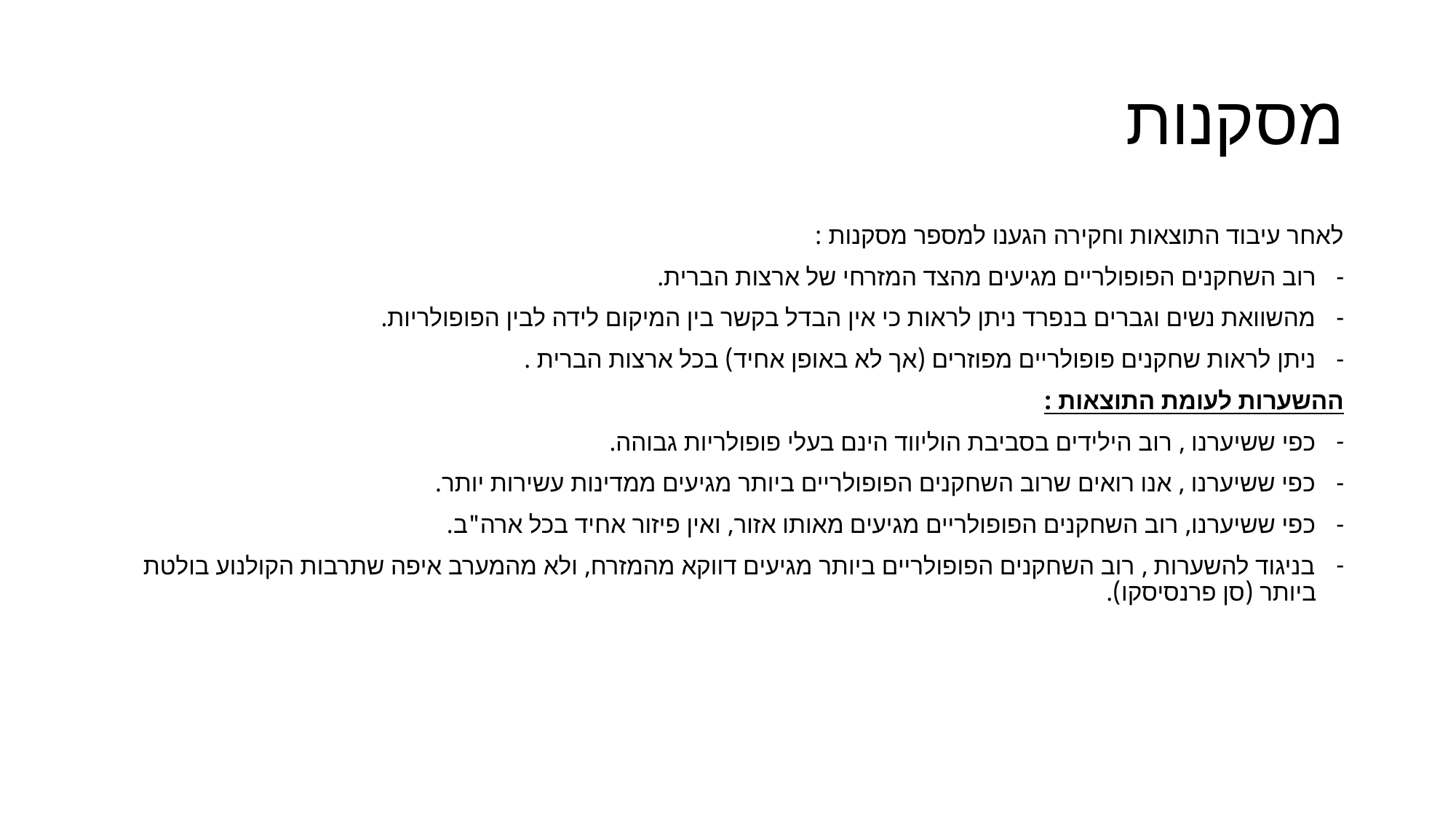

# מסקנות
לאחר עיבוד התוצאות וחקירה הגענו למספר מסקנות :
רוב השחקנים הפופולריים מגיעים מהצד המזרחי של ארצות הברית.
מהשוואת נשים וגברים בנפרד ניתן לראות כי אין הבדל בקשר בין המיקום לידה לבין הפופולריות.
ניתן לראות שחקנים פופולריים מפוזרים (אך לא באופן אחיד) בכל ארצות הברית .
ההשערות לעומת התוצאות :
כפי ששיערנו , רוב הילידים בסביבת הוליווד הינם בעלי פופולריות גבוהה.
כפי ששיערנו , אנו רואים שרוב השחקנים הפופולריים ביותר מגיעים ממדינות עשירות יותר.
כפי ששיערנו, רוב השחקנים הפופולריים מגיעים מאותו אזור, ואין פיזור אחיד בכל ארה"ב.
בניגוד להשערות , רוב השחקנים הפופולריים ביותר מגיעים דווקא מהמזרח, ולא מהמערב איפה שתרבות הקולנוע בולטת ביותר (סן פרנסיסקו).